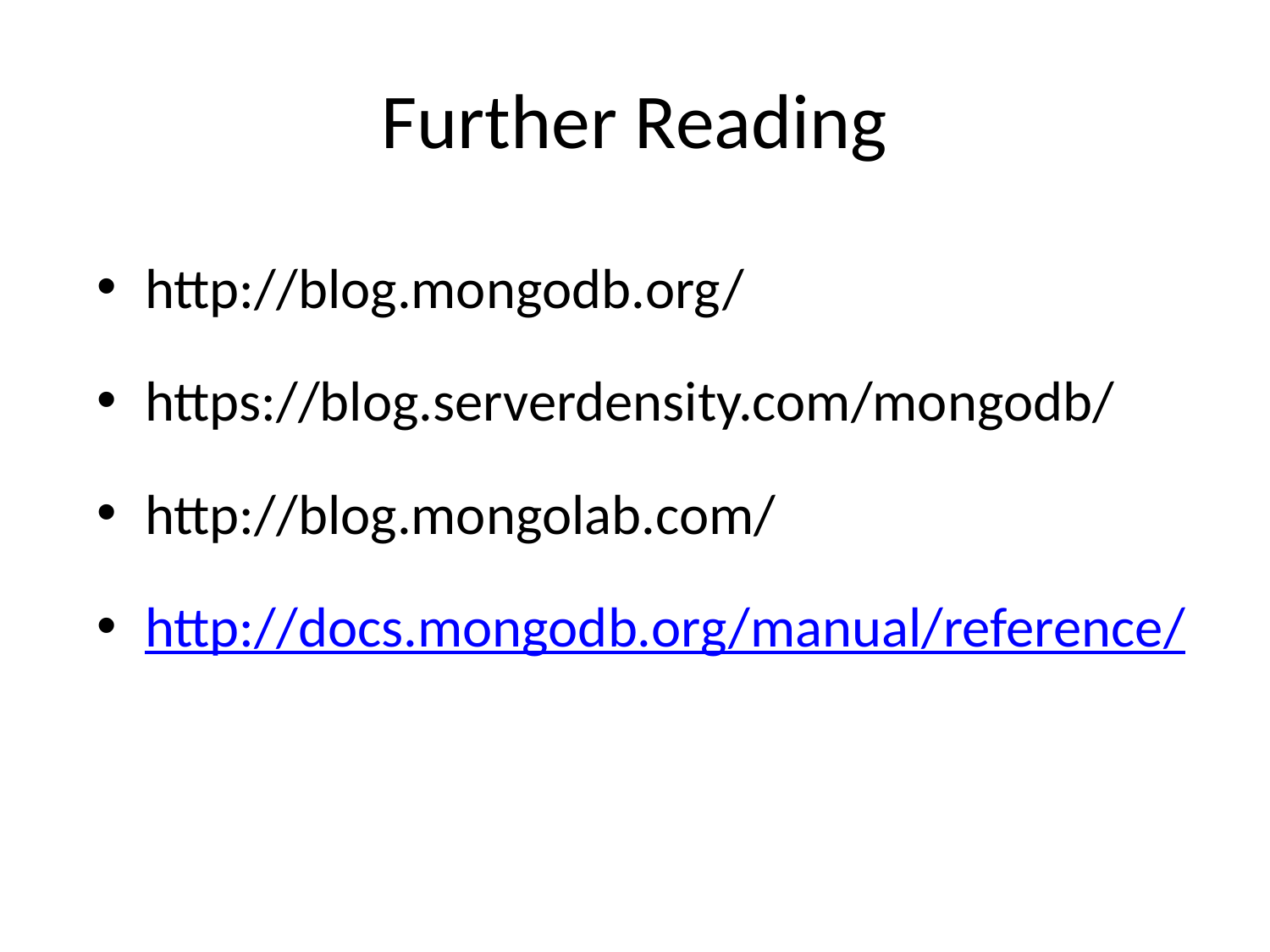

# Further Reading
http://blog.mongodb.org/
https://blog.serverdensity.com/mongodb/
http://blog.mongolab.com/
http://docs.mongodb.org/manual/reference/